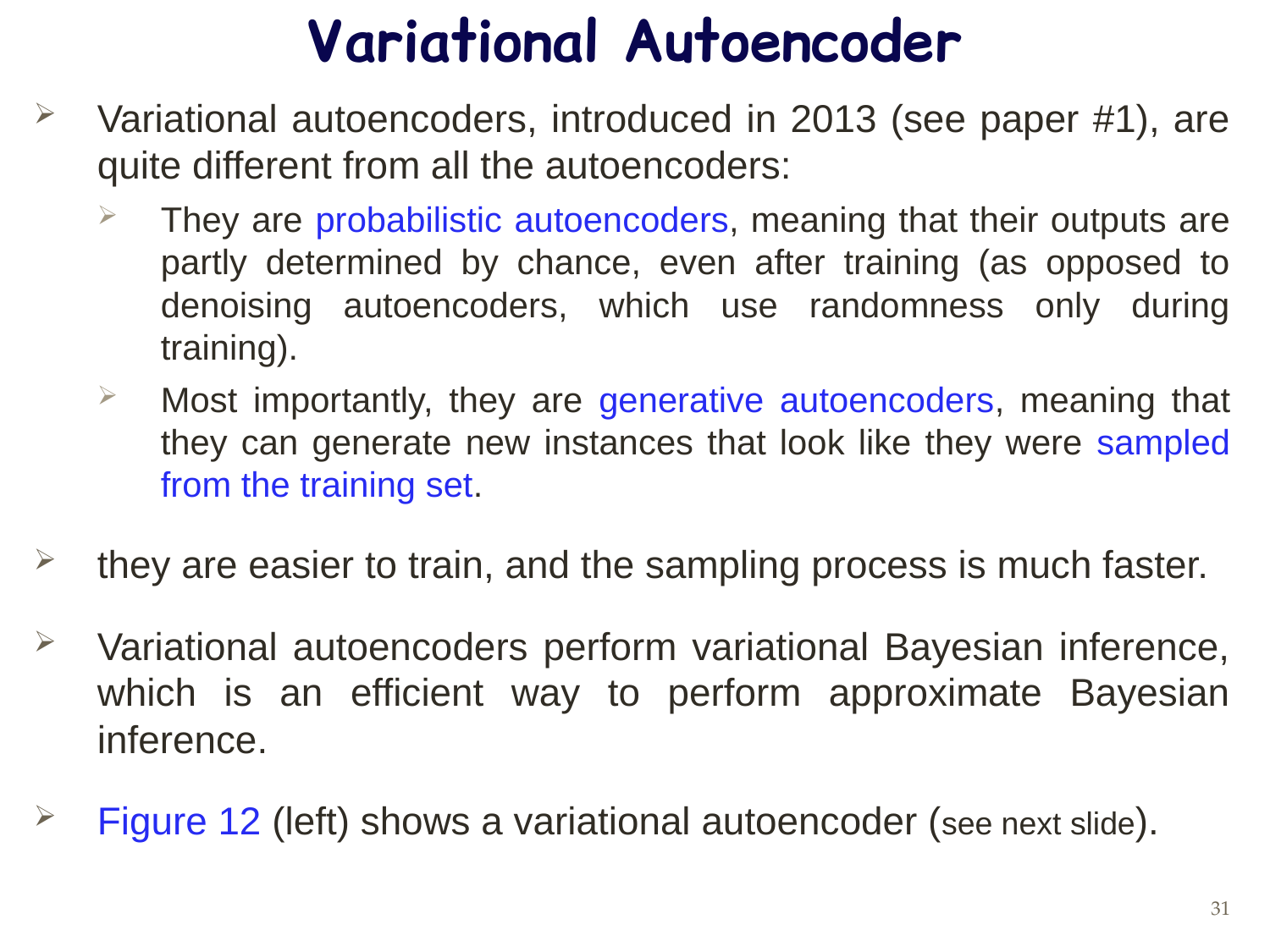

# Variational Autoencoder
Variational autoencoders, introduced in 2013 (see paper #1), are quite different from all the autoencoders:
They are probabilistic autoencoders, meaning that their outputs are partly determined by chance, even after training (as opposed to denoising autoencoders, which use randomness only during training).
Most importantly, they are generative autoencoders, meaning that they can generate new instances that look like they were sampled from the training set.
they are easier to train, and the sampling process is much faster.
Variational autoencoders perform variational Bayesian inference, which is an efficient way to perform approximate Bayesian inference.
Figure 12 (left) shows a variational autoencoder (see next slide).

31